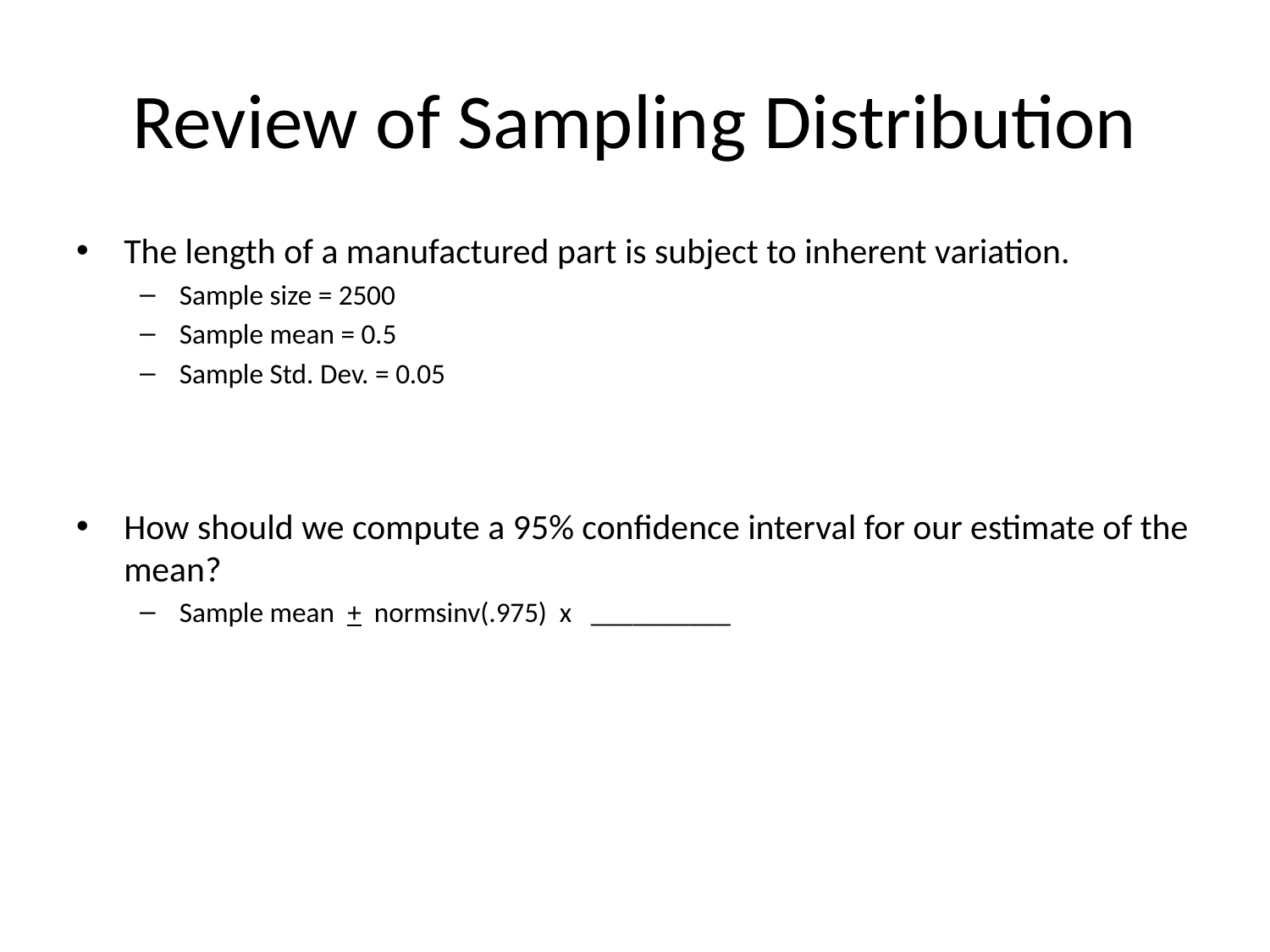

# Review of Sampling Distribution
The length of a manufactured part is subject to inherent variation.
Sample size = 2500
Sample mean = 0.5
Sample Std. Dev. = 0.05

How should we compute a 95% confidence interval for our estimate of the mean?
Sample mean  +  normsinv(.975)  x   __________